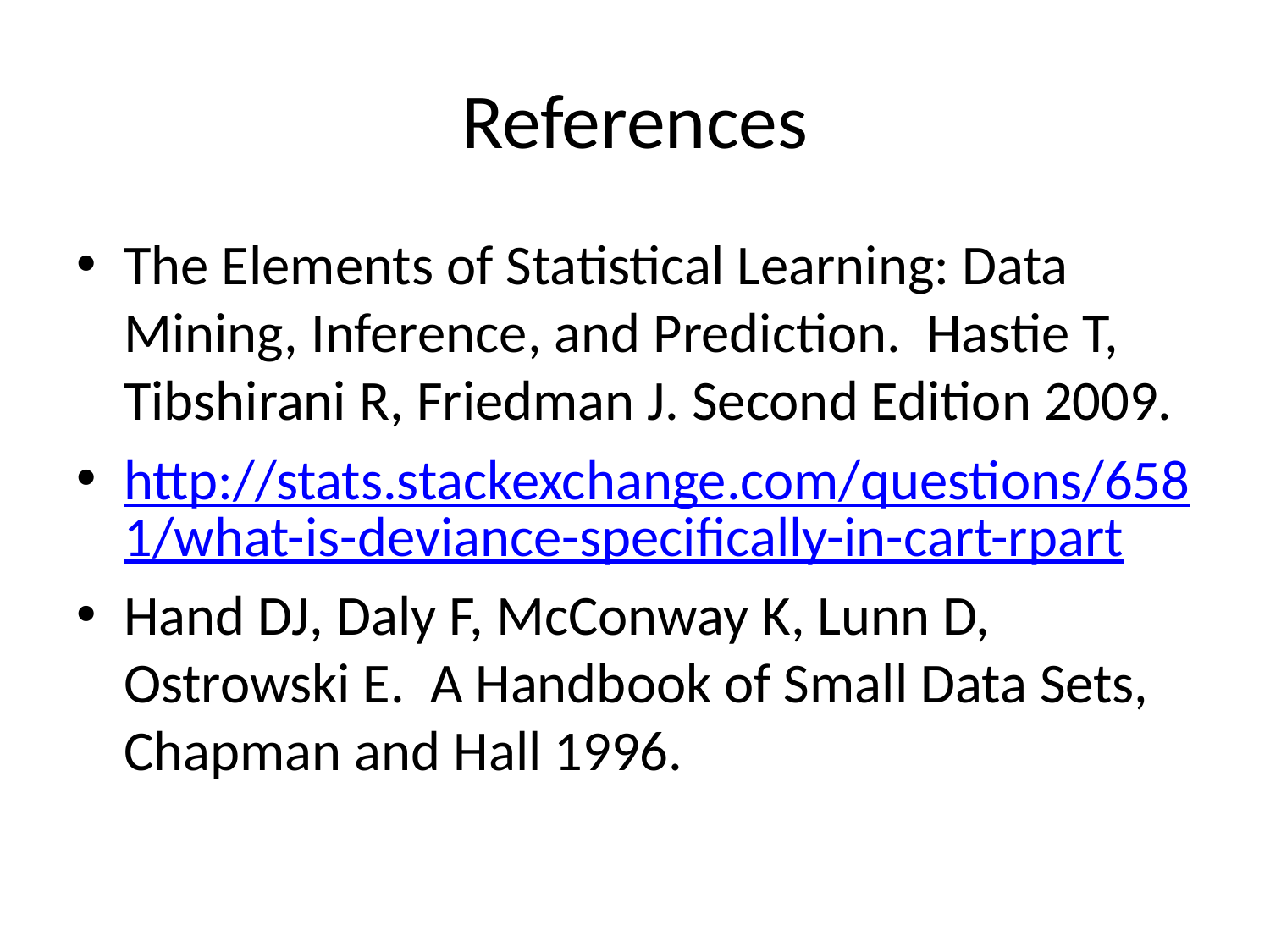

# References
The Elements of Statistical Learning: Data Mining, Inference, and Prediction.  Hastie T, Tibshirani R, Friedman J. Second Edition 2009.
http://stats.stackexchange.com/questions/6581/what-is-deviance-specifically-in-cart-rpart
Hand DJ, Daly F, McConway K, Lunn D, Ostrowski E.  A Handbook of Small Data Sets, Chapman and Hall 1996.